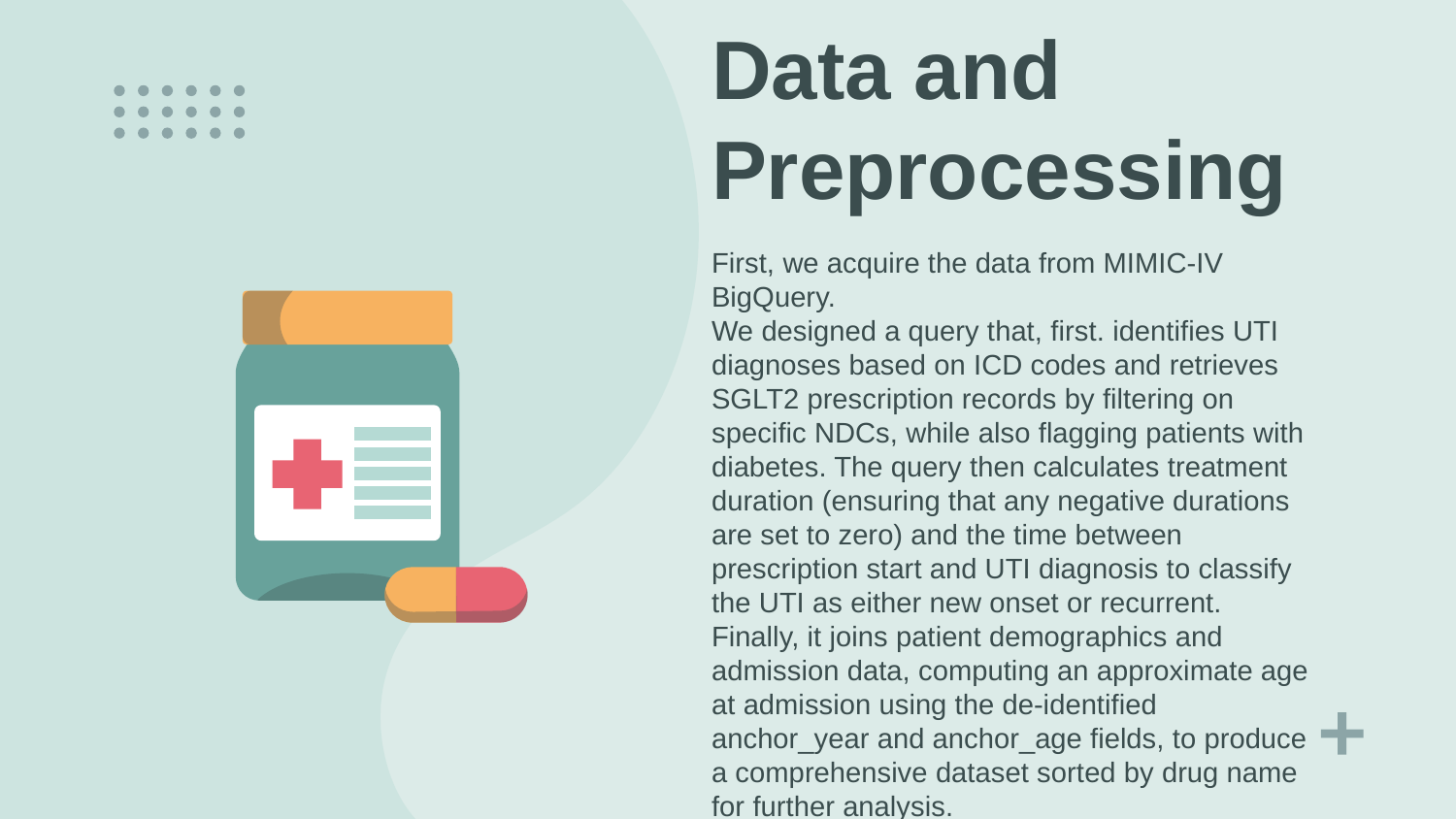

# Data and Preprocessing
First, we acquire the data from MIMIC-IV BigQuery.
We designed a query that, first. identifies UTI diagnoses based on ICD codes and retrieves SGLT2 prescription records by filtering on specific NDCs, while also flagging patients with diabetes. The query then calculates treatment duration (ensuring that any negative durations are set to zero) and the time between prescription start and UTI diagnosis to classify the UTI as either new onset or recurrent. Finally, it joins patient demographics and admission data, computing an approximate age at admission using the de-identified anchor_year and anchor_age fields, to produce a comprehensive dataset sorted by drug name for further analysis.